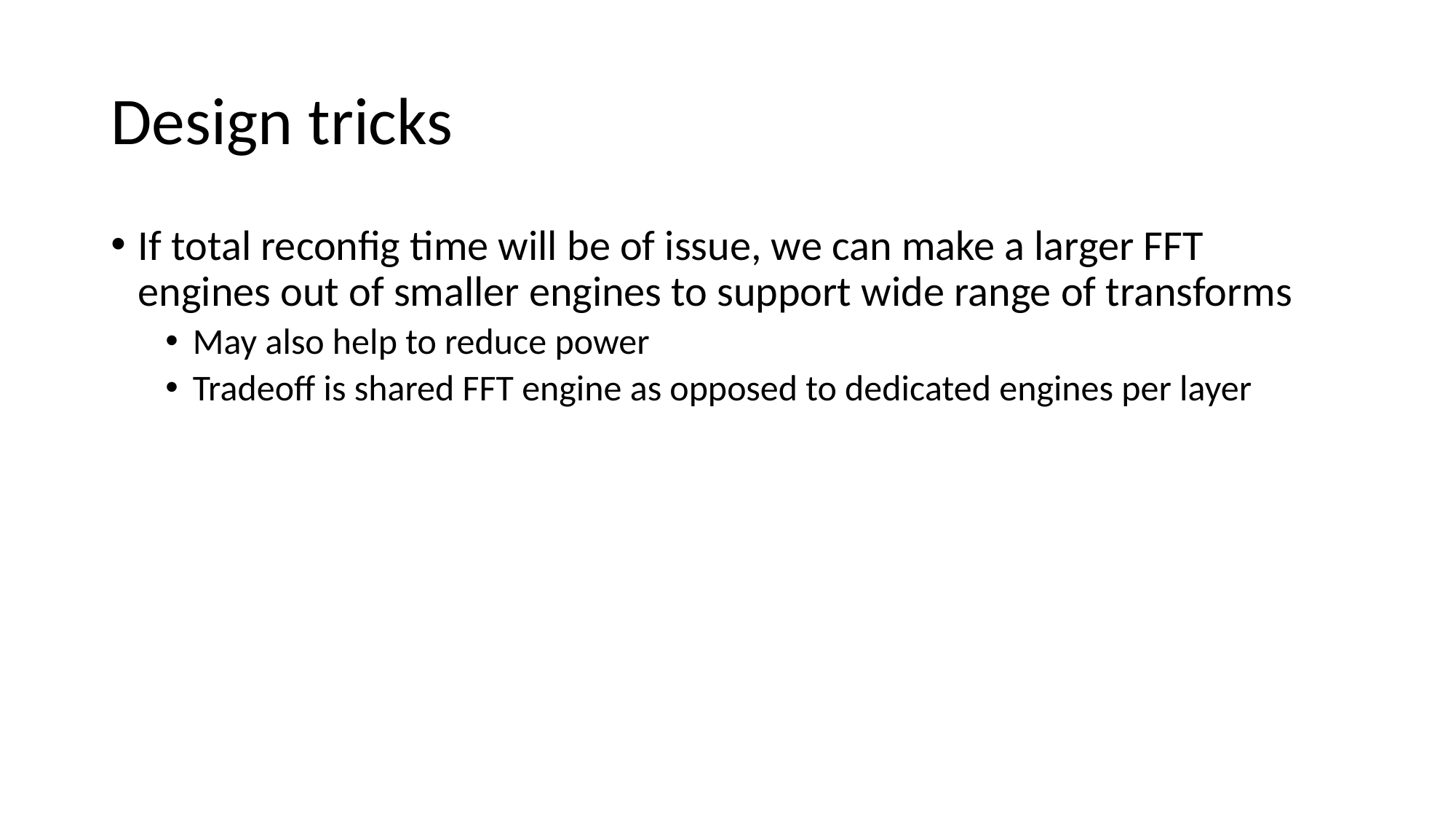

# Design tricks
If total reconfig time will be of issue, we can make a larger FFT engines out of smaller engines to support wide range of transforms
May also help to reduce power
Tradeoff is shared FFT engine as opposed to dedicated engines per layer